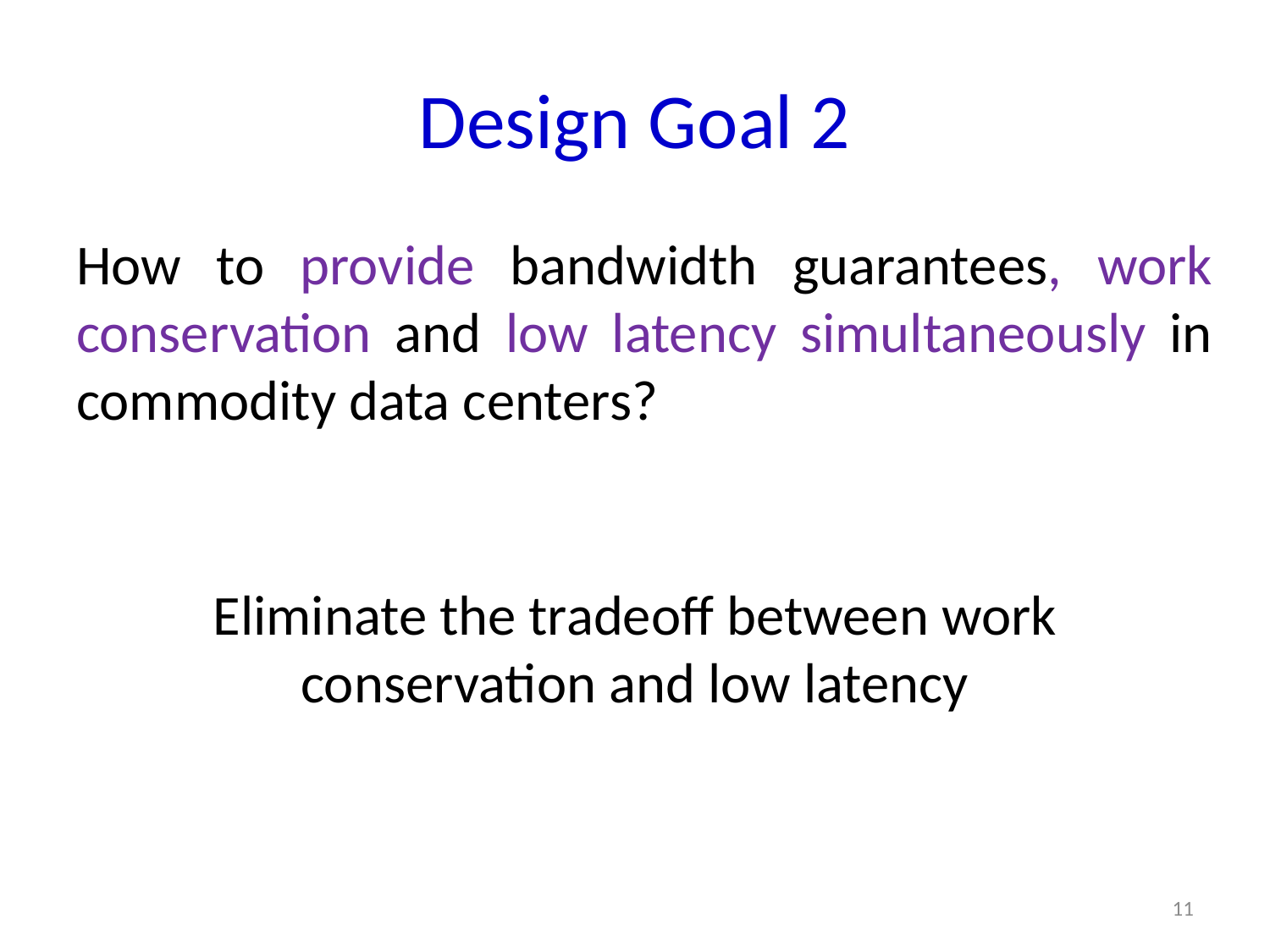

# Design Goal 2
How to provide bandwidth guarantees, work conservation and low latency simultaneously in commodity data centers?
Eliminate the tradeoff between work conservation and low latency
11